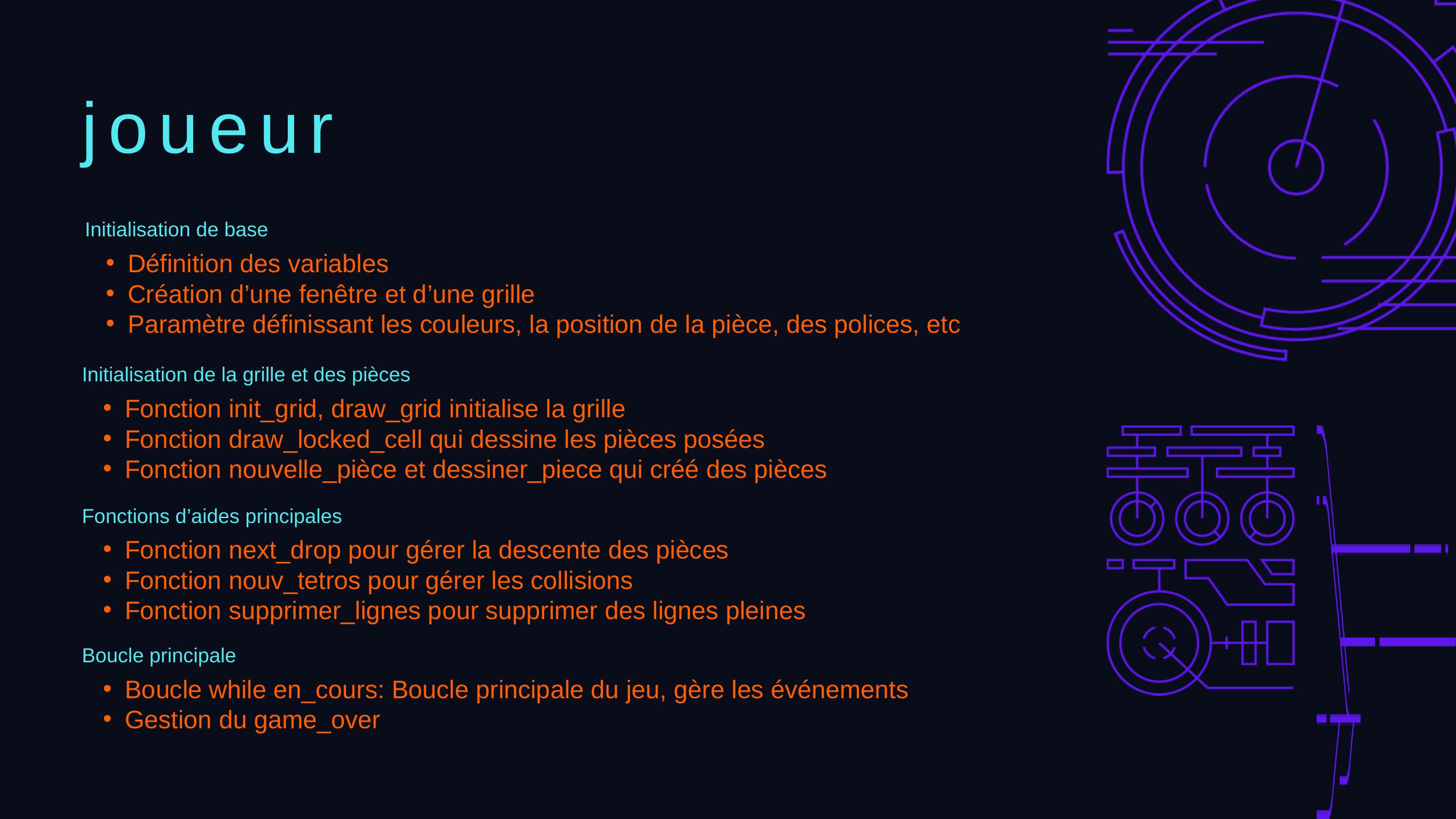

joueur
Initialisation de base
Définition des variables
Création d’une fenêtre et d’une grille
Paramètre définissant les couleurs, la position de la pièce, des polices, etc

Initialisation de la grille et des pièces
Fonction init_grid, draw_grid initialise la grille
Fonction draw_locked_cell qui dessine les pièces posées
Fonction nouvelle_pièce et dessiner_piece qui créé des pièces

Fonctions d’aides principales
Fonction next_drop pour gérer la descente des pièces
Fonction nouv_tetros pour gérer les collisions
Fonction supprimer_lignes pour supprimer des lignes pleines

Boucle principale
Boucle while en_cours: Boucle principale du jeu, gère les événements
Gestion du game_over